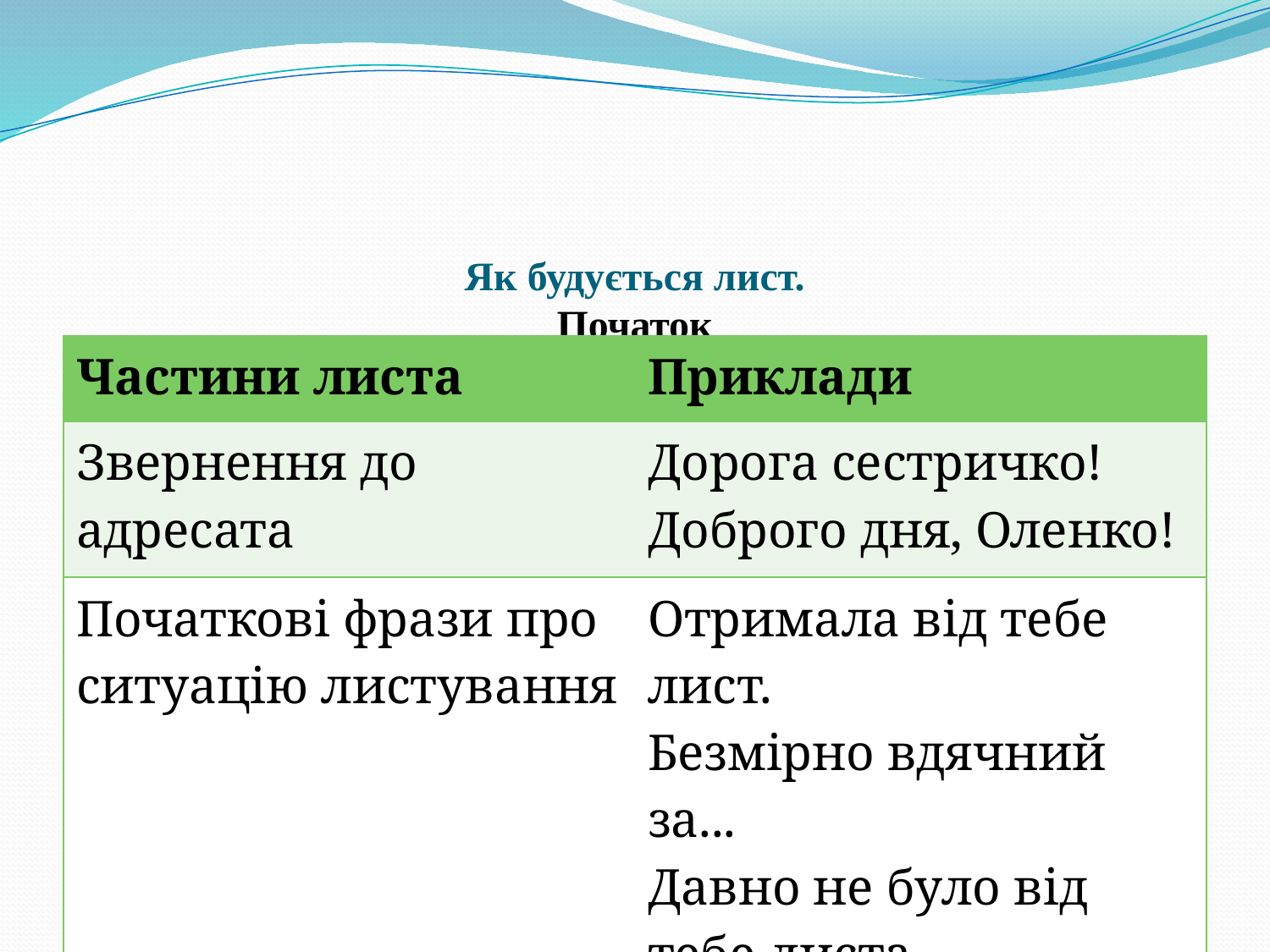

# Як будується лист. Початок
| Частини листа | Приклади |
| --- | --- |
| Звернення до адресата | Дорога сестричко! Доброго дня, Оленко! |
| Початкові фрази про ситуацію листування | Отримала від тебе лист. Безмірно вдячний за... Давно не було від тебе листа |